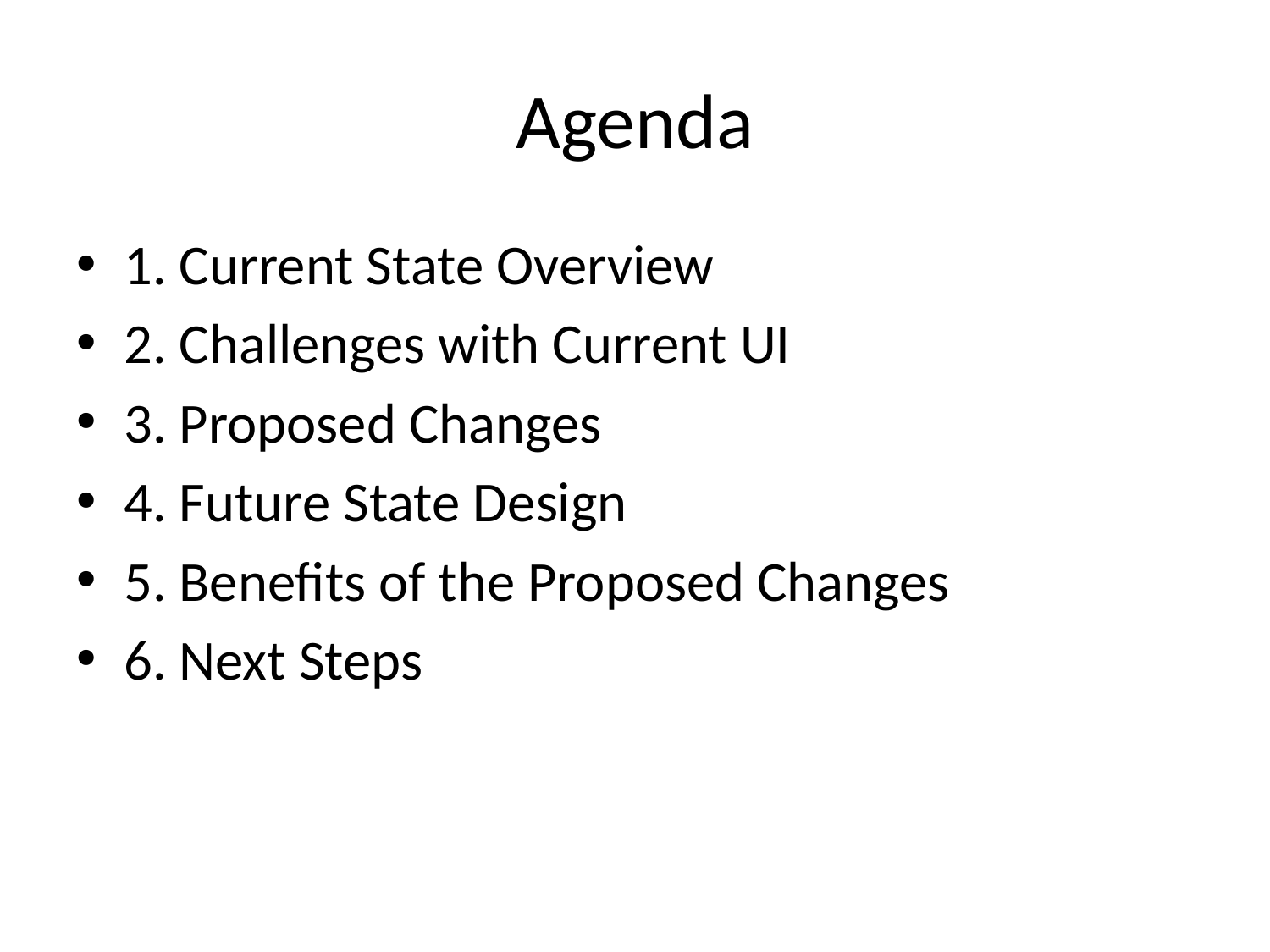

# Agenda
1. Current State Overview
2. Challenges with Current UI
3. Proposed Changes
4. Future State Design
5. Benefits of the Proposed Changes
6. Next Steps